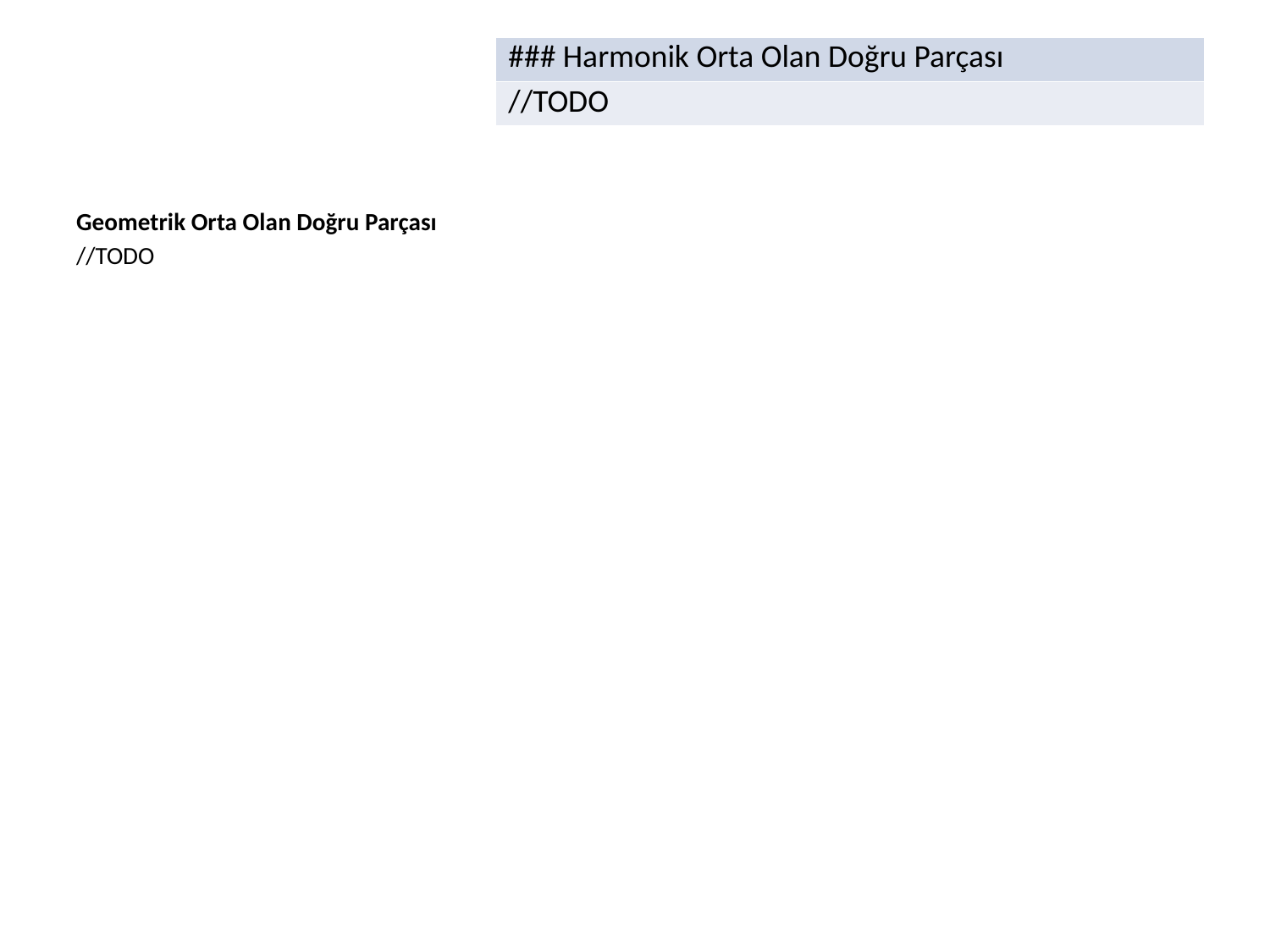

| ### Harmonik Orta Olan Doğru Parçası |
| --- |
| //TODO |
Geometrik Orta Olan Doğru Parçası
//TODO